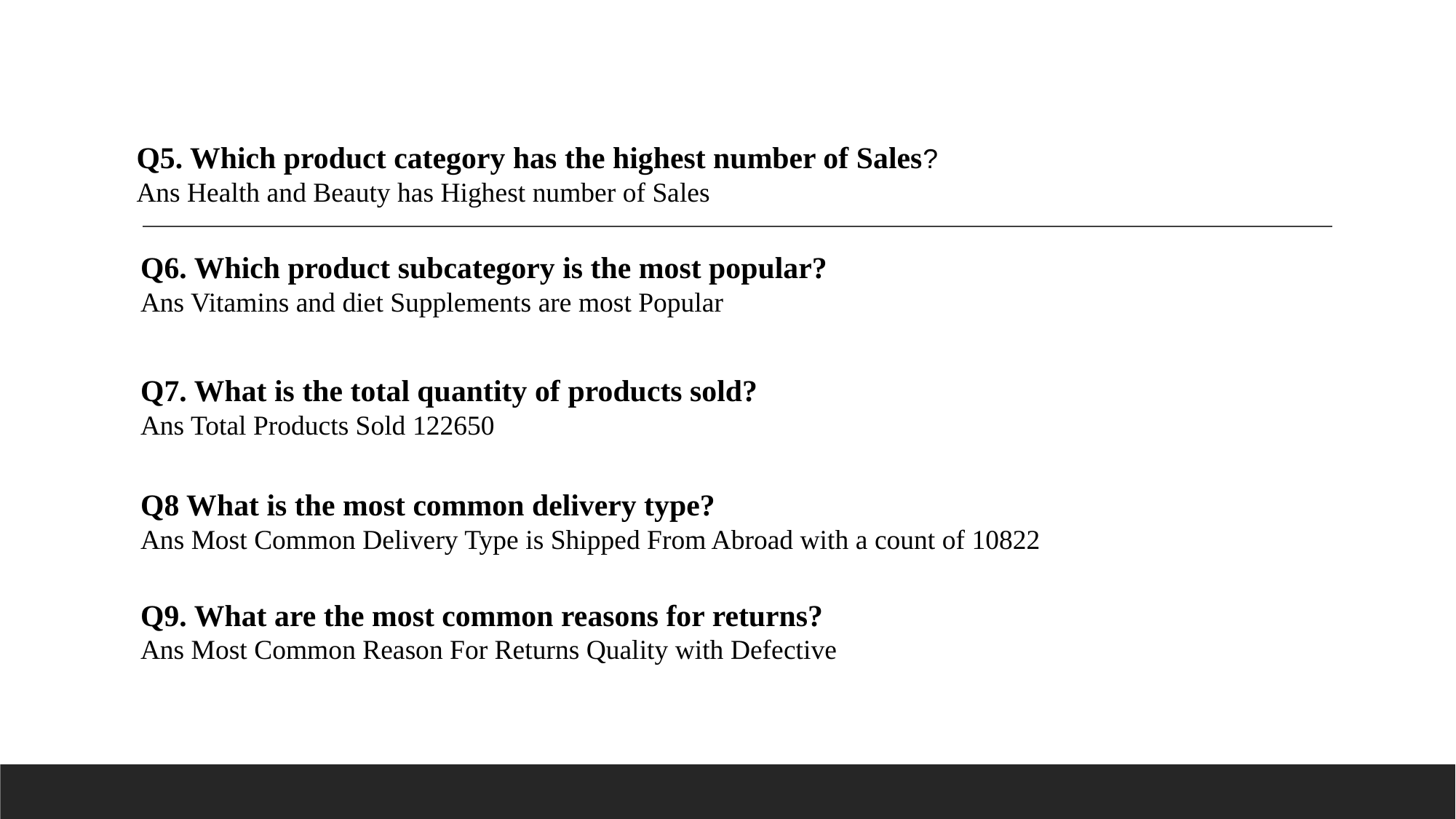

Q5. Which product category has the highest number of Sales?
Ans Health and Beauty has Highest number of Sales
Q6. Which product subcategory is the most popular?
Ans Vitamins and diet Supplements are most Popular
Q7. What is the total quantity of products sold?
Ans Total Products Sold 122650

Q8 What is the most common delivery type?
Ans Most Common Delivery Type is Shipped From Abroad with a count of 10822
Q9. What are the most common reasons for returns?
Ans Most Common Reason For Returns Quality with Defective